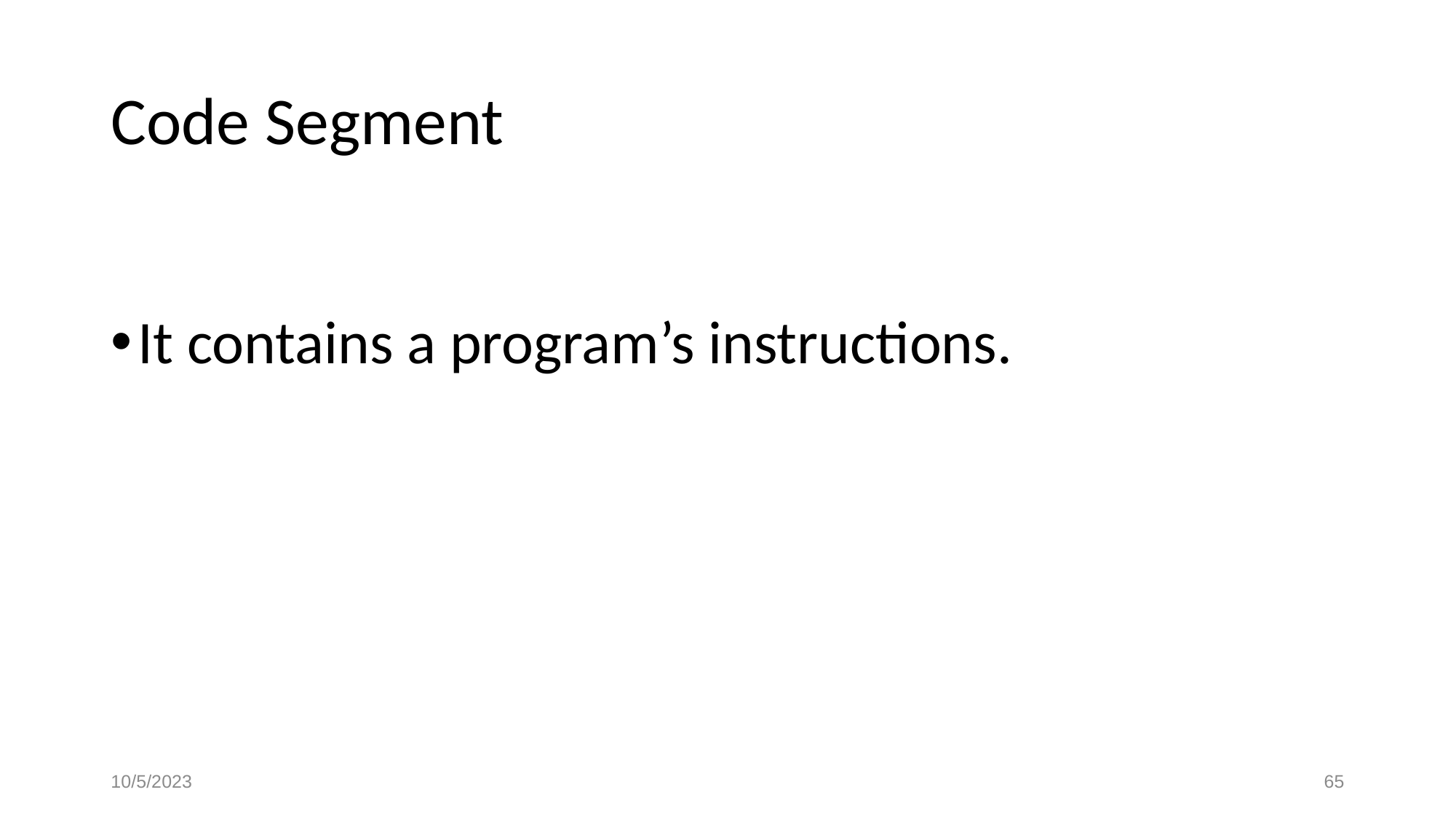

# Code Segment

It contains a program’s instructions.

10/5/2023
65